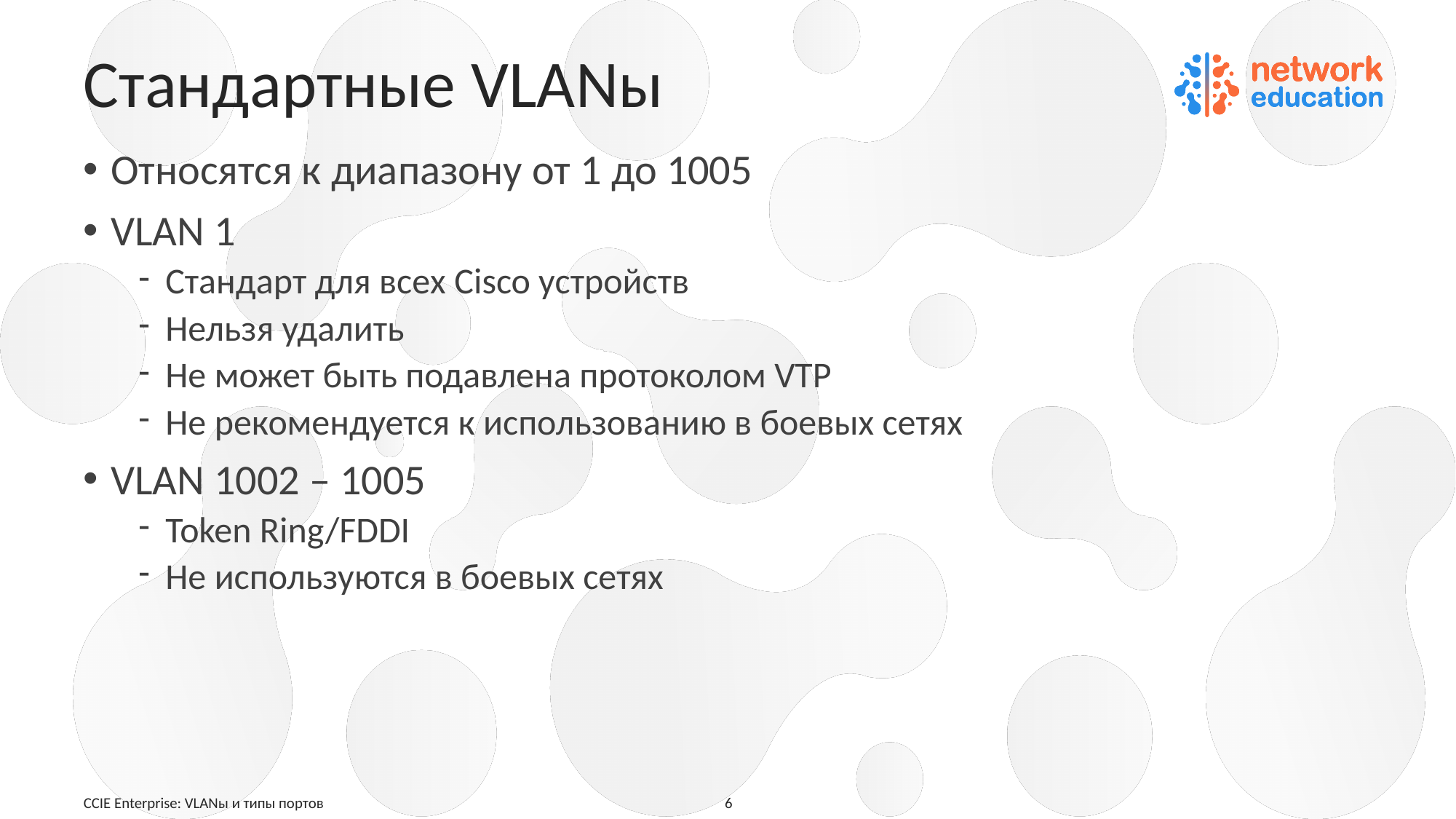

# Стандартные VLANы
Относятся к диапазону от 1 до 1005
VLAN 1
Стандарт для всех Cisco устройств
Нельзя удалить
Не может быть подавлена протоколом VTP
Не рекомендуется к использованию в боевых сетях
VLAN 1002 – 1005
Token Ring/FDDI
Не используются в боевых сетях
CCIE Enterprise: VLANы и типы портов